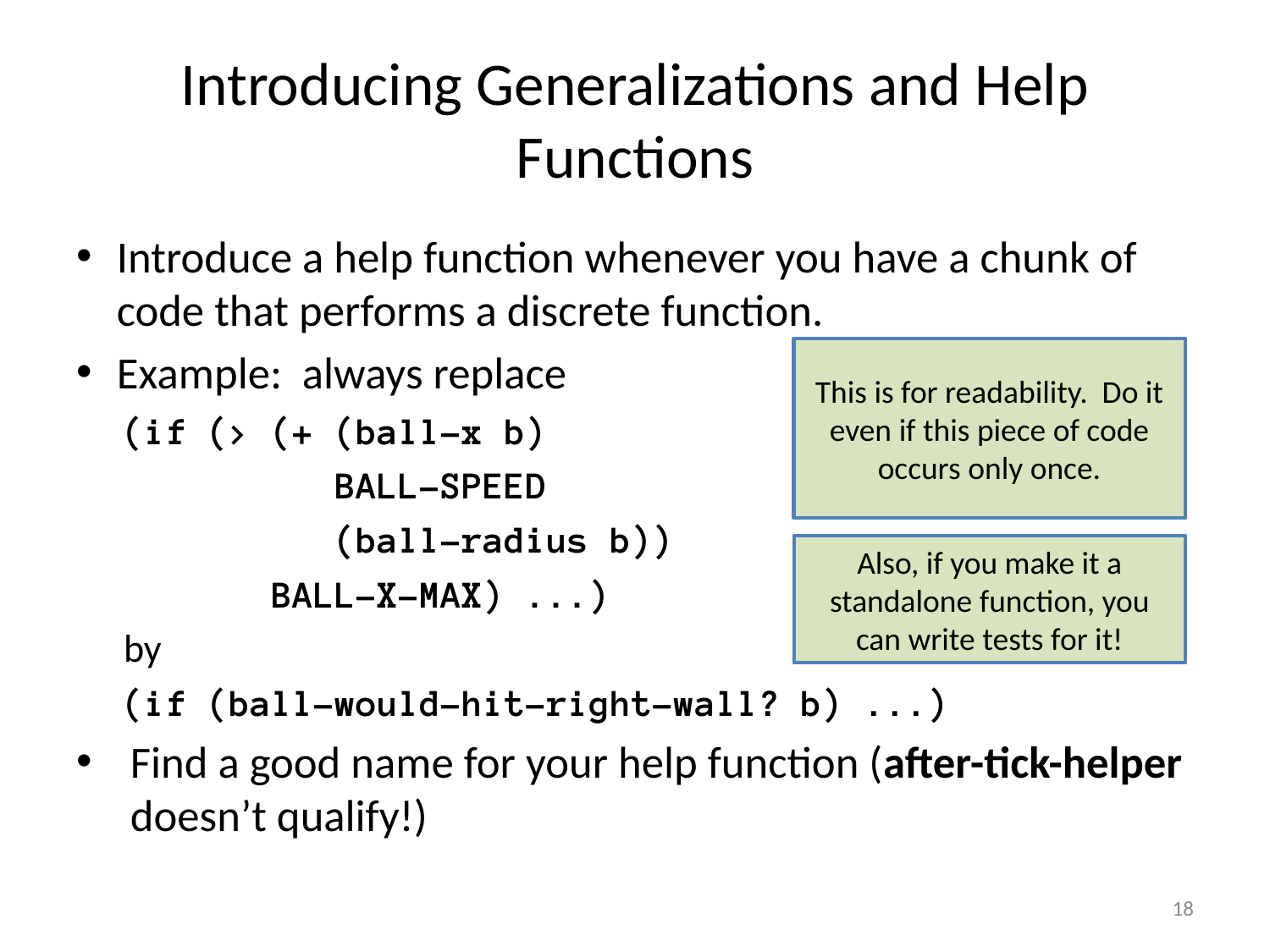

# Introducing Generalizations and Help Functions
Introduce a help function whenever you have a chunk of code that performs a discrete function.
Example:  always replace
(if (> (+ (ball-x b)
          BALL-SPEED
          (ball-radius b))
       BALL-X-MAX) ...)
by
(if (ball-would-hit-right-wall? b) ...)
Find a good name for your help function (after-tick-helper doesn’t qualify!)
This is for readability.  Do it even if this piece of code occurs only once.
Also, if you make it a standalone function, you can write tests for it!
18